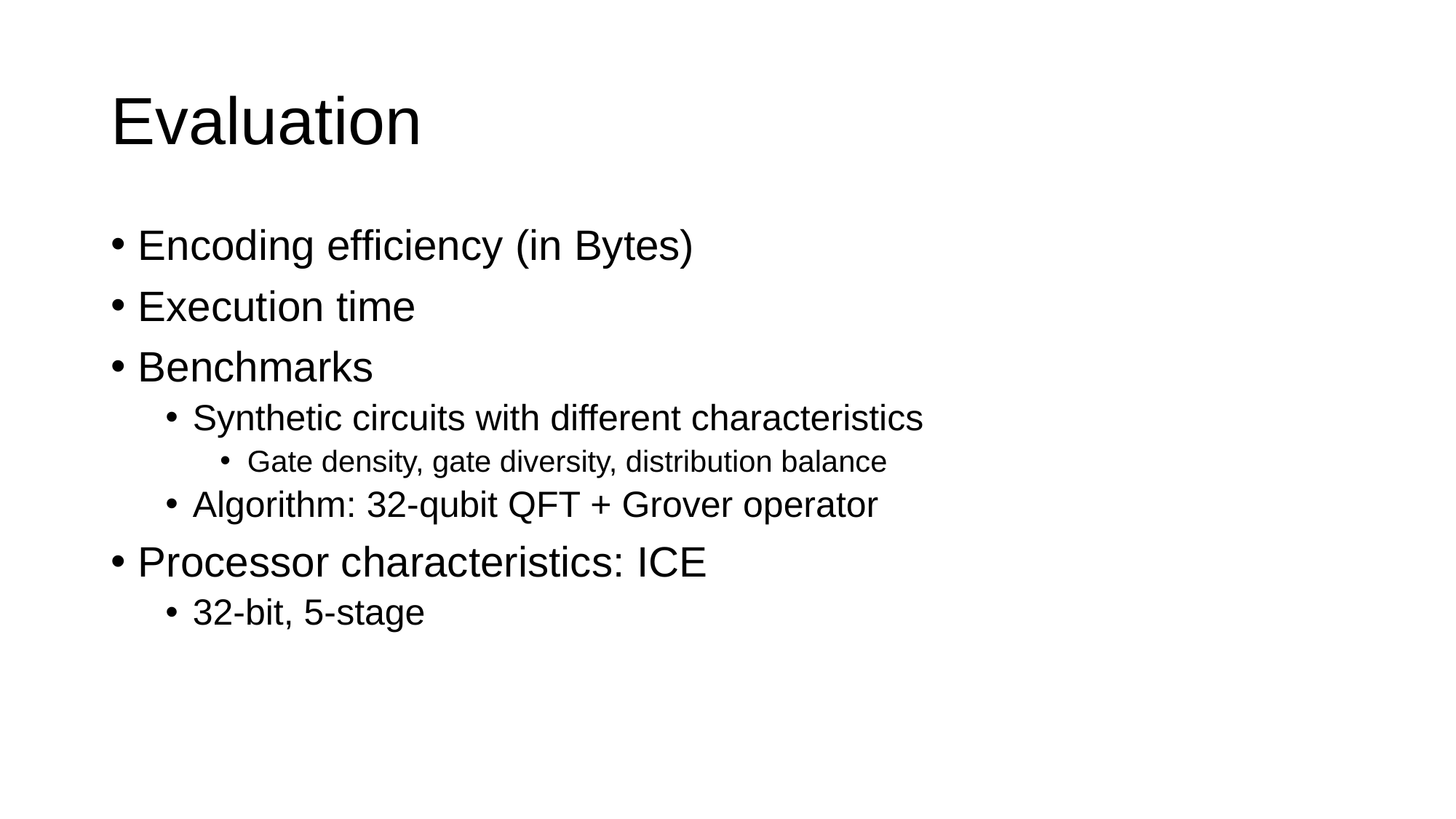

# Evaluation
Encoding efficiency (in Bytes)
Execution time
Benchmarks
Synthetic circuits with different characteristics
Gate density, gate diversity, distribution balance
Algorithm: 32-qubit QFT + Grover operator
Processor characteristics: ICE
32-bit, 5-stage